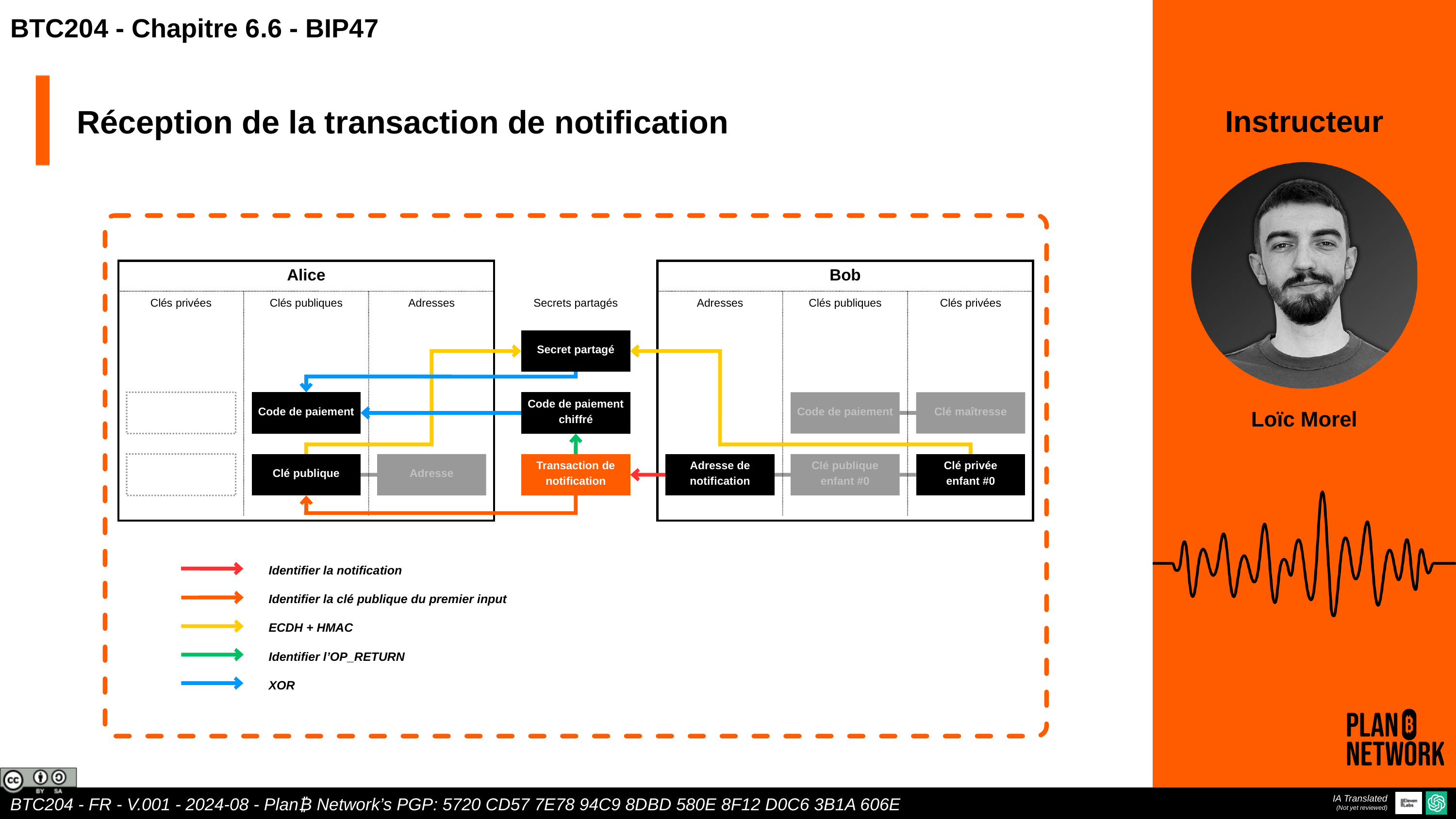

BTC204 - Chapitre 6.6 - BIP47

Réception de la transaction de notification
Instructeur

Alice

Bob

Clés privées
Clés publiques
Adresses
Secrets partagés
Adresses
Clés publiques
Clés privées

Secret partagé

Code de paiement

Code de paiement chiffré

Code de paiement

Clé maîtresse
Loïc Morel

Clé publique

Adresse

Transaction de notification

Adresse de notification

Clé publique enfant #0

Clé privée
enfant #0

Identifier la notification

Identifier la clé publique du premier input

ECDH + HMAC

Identifier l’OP_RETURN

XOR

IA Translated
(Not yet reviewed)
BTC204 - FR - V.001 - 2024-08 - Plan₿ Network’s PGP: 5720 CD57 7E78 94C9 8DBD 580E 8F12 D0C6 3B1A 606E